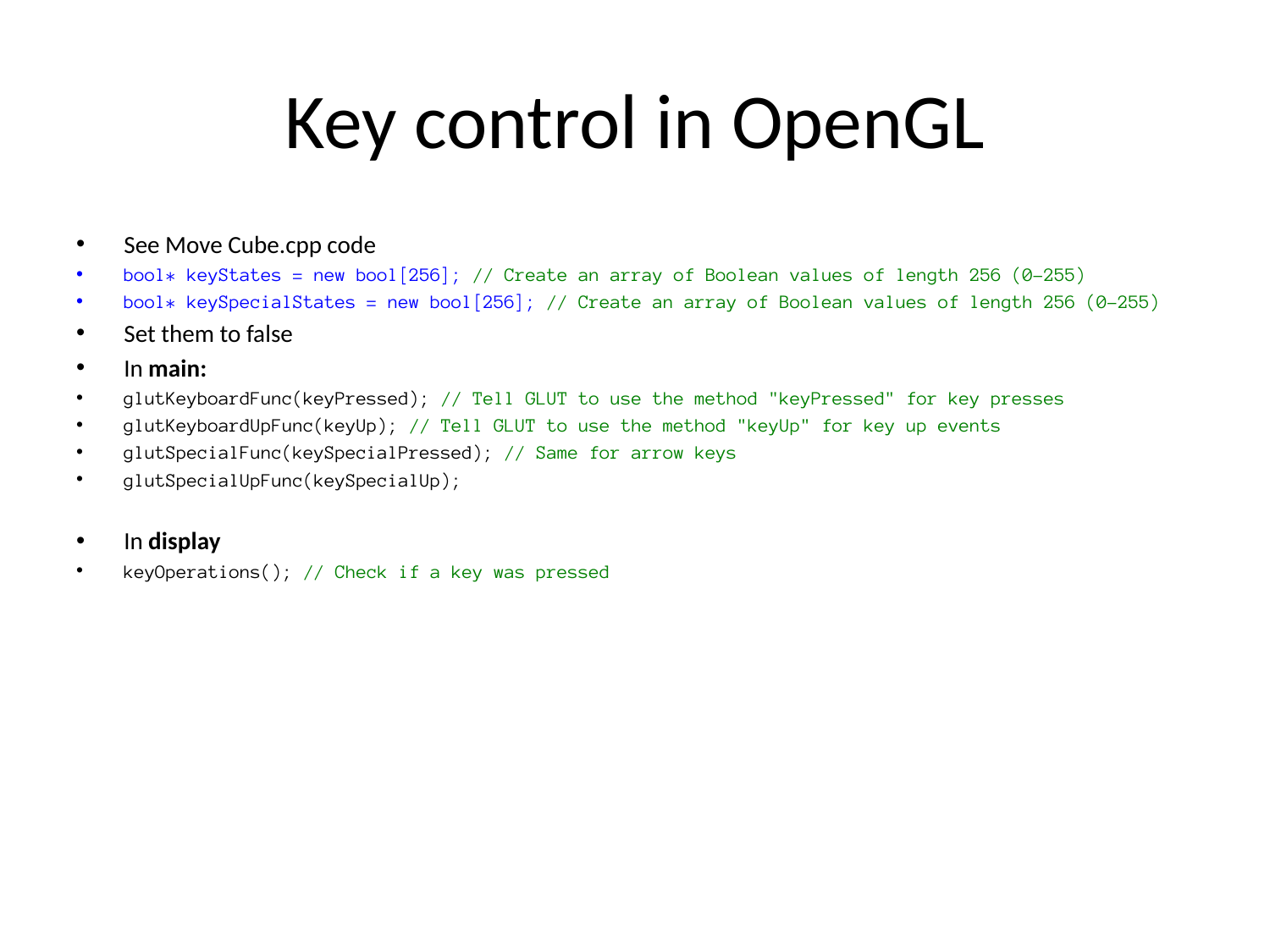

# Key control in OpenGL
See Move Cube.cpp code
bool* keyStates = new bool[256]; // Create an array of Boolean values of length 256 (0-255)
bool* keySpecialStates = new bool[256]; // Create an array of Boolean values of length 256 (0-255)
Set them to false
In main:
glutKeyboardFunc(keyPressed); // Tell GLUT to use the method "keyPressed" for key presses
glutKeyboardUpFunc(keyUp); // Tell GLUT to use the method "keyUp" for key up events
glutSpecialFunc(keySpecialPressed); // Same for arrow keys
glutSpecialUpFunc(keySpecialUp);

In display
keyOperations(); // Check if a key was pressed